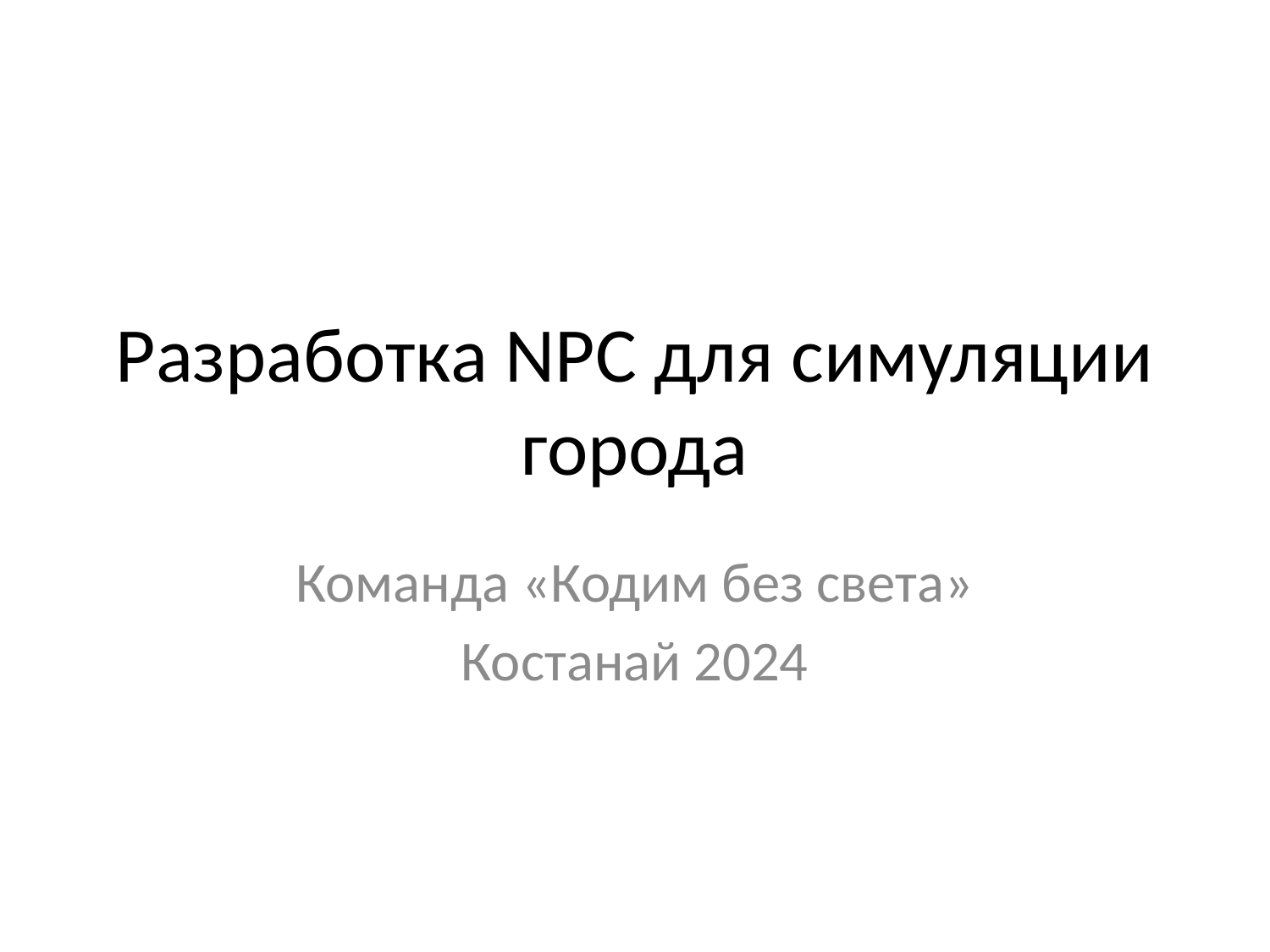

# Разработка NPC для симуляции города
Команда «Кодим без света»
Костанай 2024